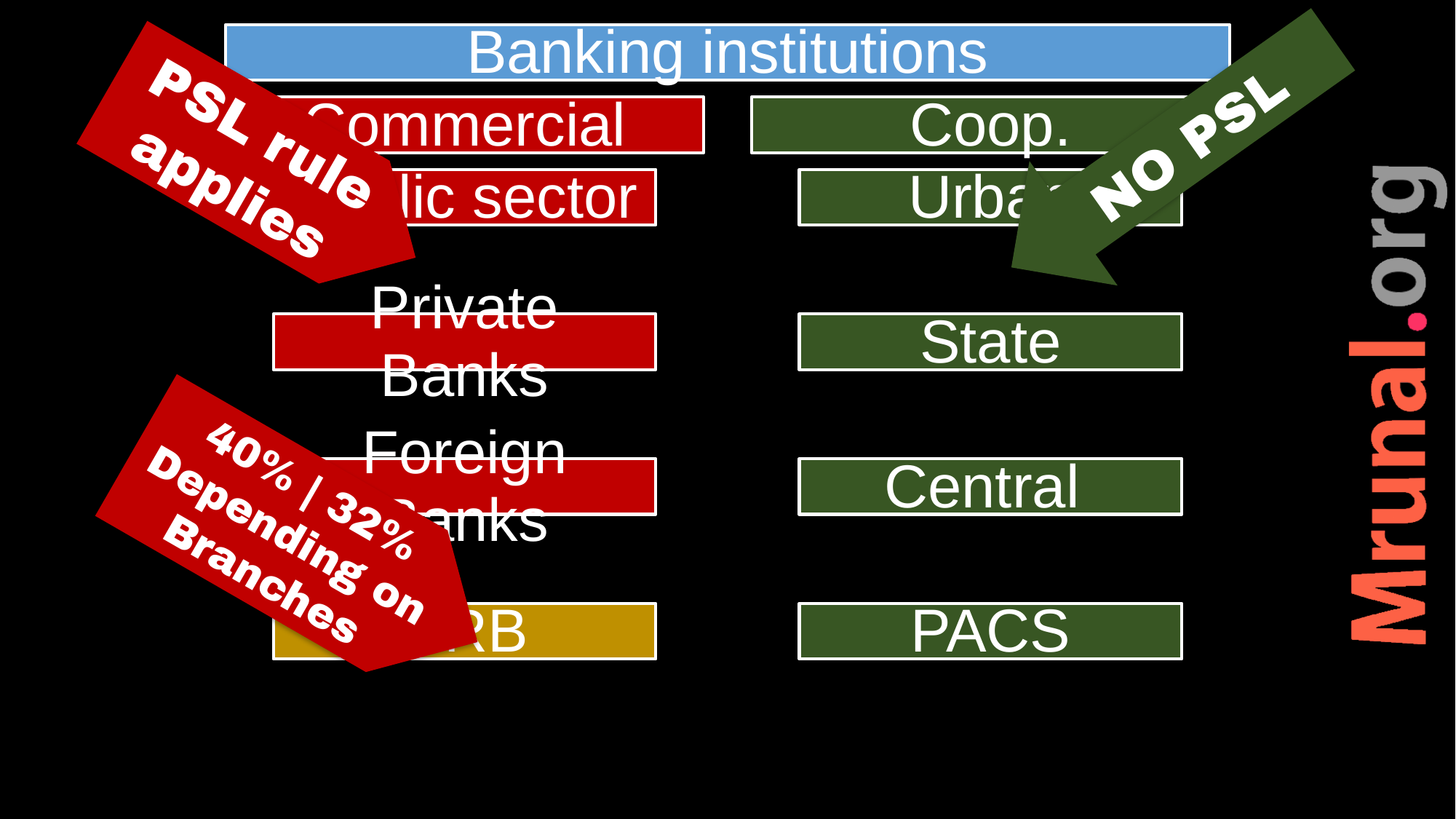

Banking institutions
Commercial
Urban
Coop.
Public sector
Private Banks
RRB
State
Central
PACS
NO PSL
PSL rule applies
40% | 32%
Depending on Branches